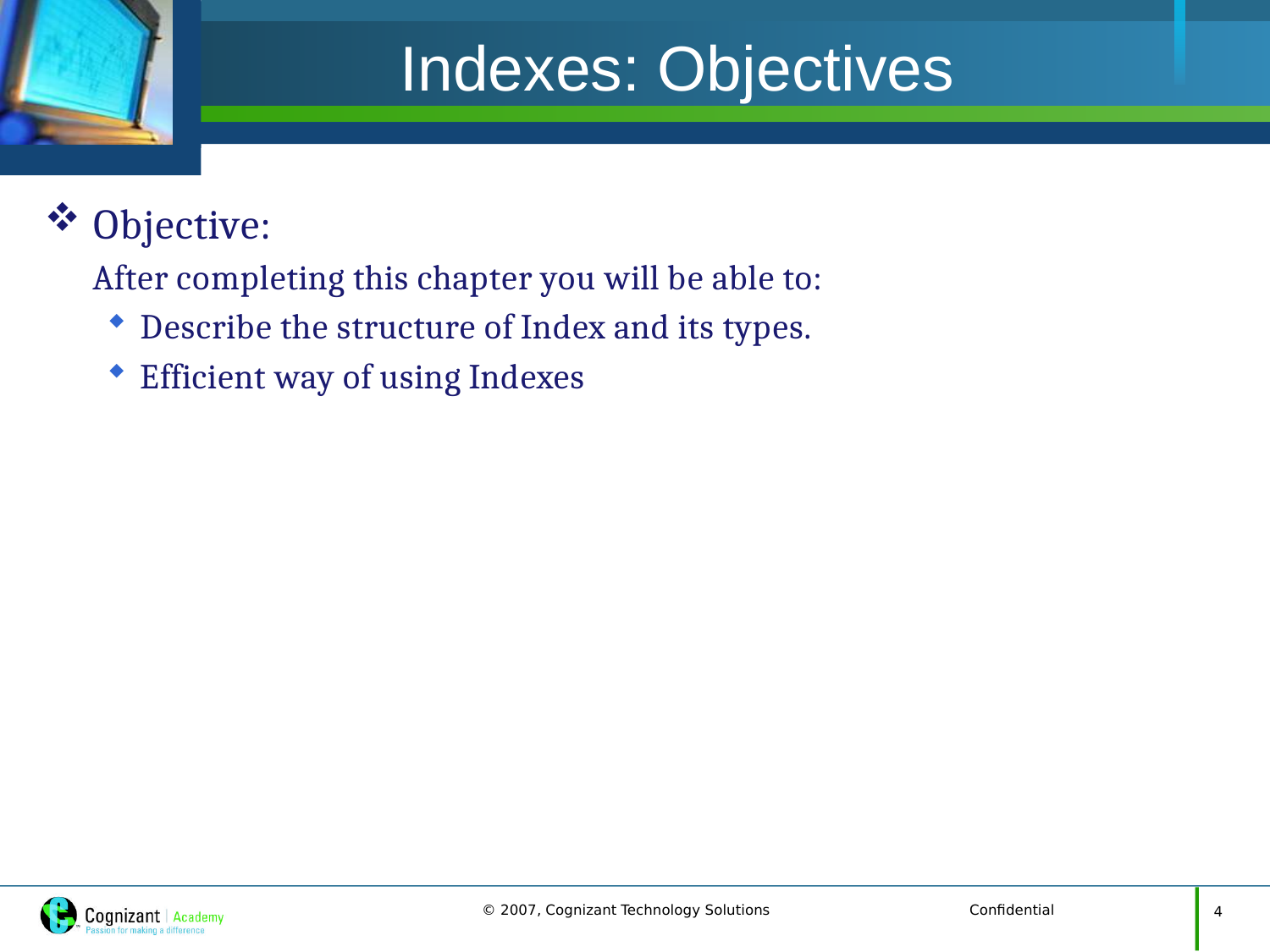

# Indexes: Objectives
Objective:
	After completing this chapter you will be able to:
Describe the structure of Index and its types.
Efficient way of using Indexes
4